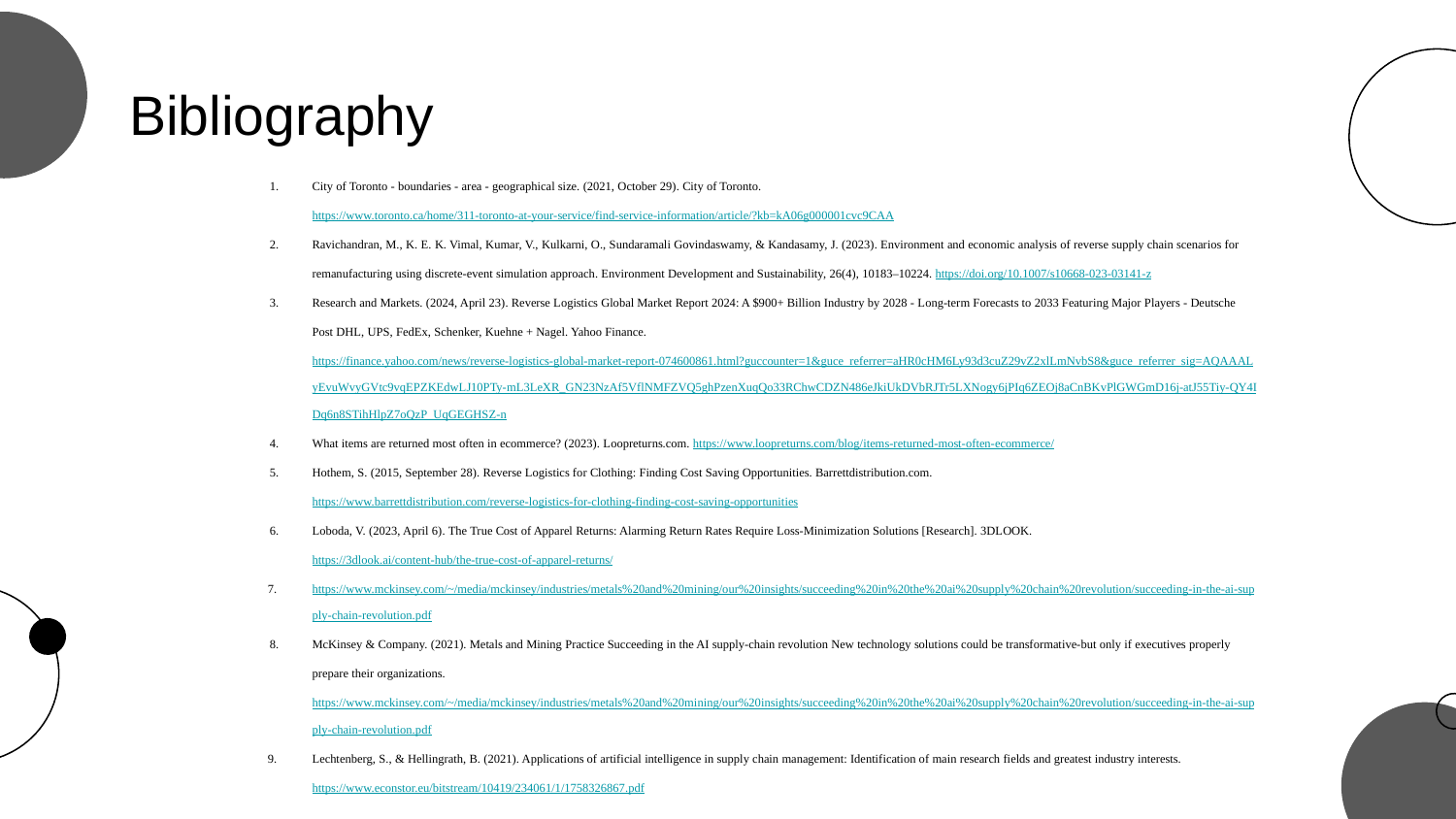

# Bibliography

City of Toronto - boundaries - area - geographical size. (2021, October 29). City of Toronto. https://www.toronto.ca/home/311-toronto-at-your-service/find-service-information/article/?kb=kA06g000001cvc9CAA
Ravichandran, M., K. E. K. Vimal, Kumar, V., Kulkarni, O., Sundaramali Govindaswamy, & Kandasamy, J. (2023). Environment and economic analysis of reverse supply chain scenarios for remanufacturing using discrete-event simulation approach. Environment Development and Sustainability, 26(4), 10183–10224. https://doi.org/10.1007/s10668-023-03141-z
Research and Markets. (2024, April 23). Reverse Logistics Global Market Report 2024: A $900+ Billion Industry by 2028 - Long-term Forecasts to 2033 Featuring Major Players - Deutsche Post DHL, UPS, FedEx, Schenker, Kuehne + Nagel. Yahoo Finance. https://finance.yahoo.com/news/reverse-logistics-global-market-report-074600861.html?guccounter=1&guce_referrer=aHR0cHM6Ly93d3cuZ29vZ2xlLmNvbS8&guce_referrer_sig=AQAAALyEvuWvyGVtc9vqEPZKEdwLJ10PTy-mL3LeXR_GN23NzAf5VflNMFZVQ5ghPzenXuqQo33RChwCDZN486eJkiUkDVbRJTr5LXNogy6jPIq6ZEOj8aCnBKvPlGWGmD16j-atJ55Tiy-QY4IDq6n8STihHlpZ7oQzP_UqGEGHSZ-n
What items are returned most often in ecommerce? (2023). Loopreturns.com. https://www.loopreturns.com/blog/items-returned-most-often-ecommerce/
Hothem, S. (2015, September 28). Reverse Logistics for Clothing: Finding Cost Saving Opportunities. Barrettdistribution.com. https://www.barrettdistribution.com/reverse-logistics-for-clothing-finding-cost-saving-opportunities
Loboda, V. (2023, April 6). The True Cost of Apparel Returns: Alarming Return Rates Require Loss-Minimization Solutions [Research]. 3DLOOK. https://3dlook.ai/content-hub/the-true-cost-of-apparel-returns/
https://www.mckinsey.com/~/media/mckinsey/industries/metals%20and%20mining/our%20insights/succeeding%20in%20the%20ai%20supply%20chain%20revolution/succeeding-in-the-ai-supply-chain-revolution.pdf
McKinsey & Company. (2021). Metals and Mining Practice Succeeding in the AI supply-chain revolution New technology solutions could be transformative-but only if executives properly prepare their organizations. https://www.mckinsey.com/~/media/mckinsey/industries/metals%20and%20mining/our%20insights/succeeding%20in%20the%20ai%20supply%20chain%20revolution/succeeding-in-the-ai-supply-chain-revolution.pdf
Lechtenberg, S., & Hellingrath, B. (2021). Applications of artificial intelligence in supply chain management: Identification of main research fields and greatest industry interests. https://www.econstor.eu/bitstream/10419/234061/1/1758326867.pdf